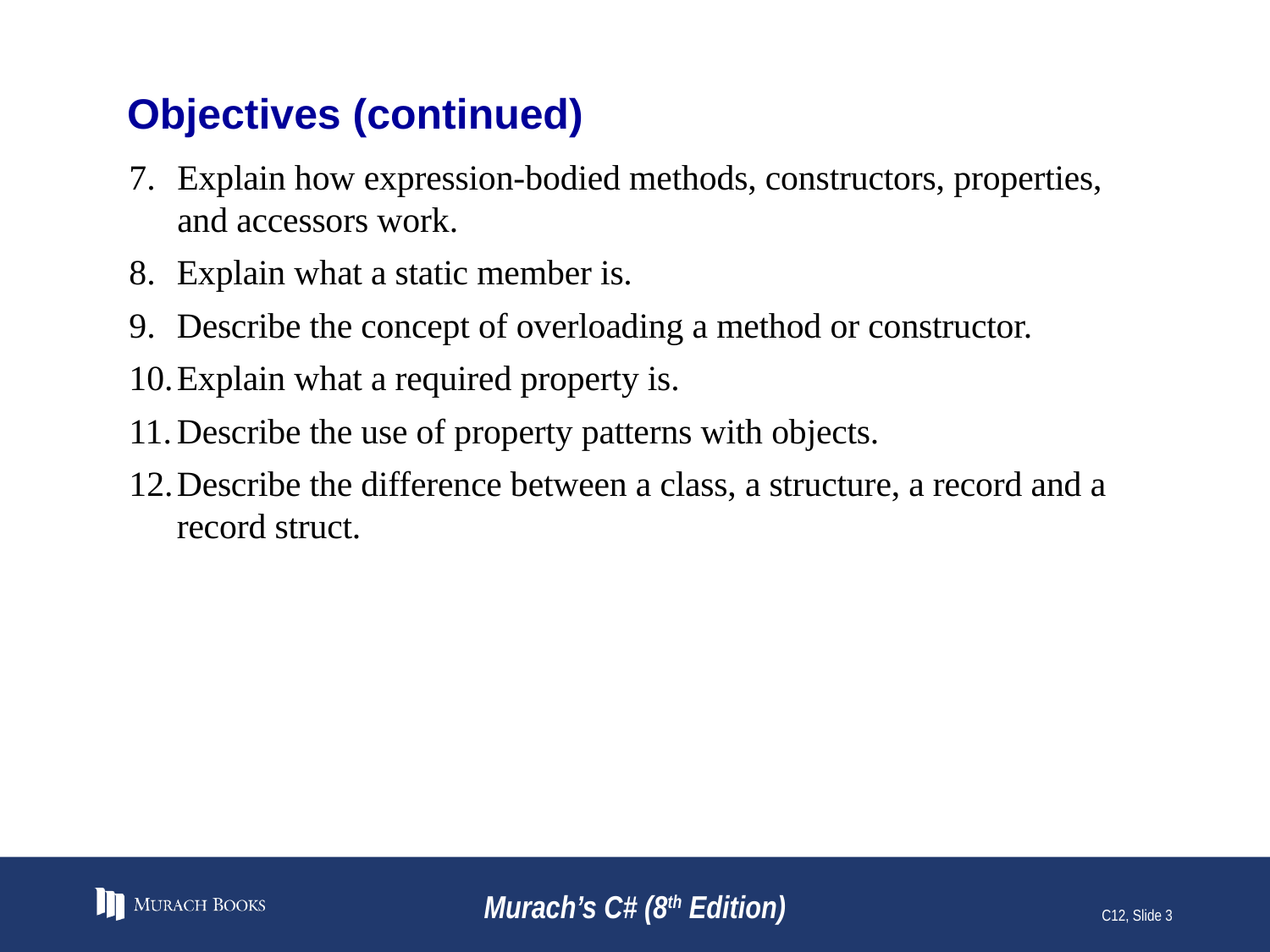

# Objectives (continued)
Explain how expression-bodied methods, constructors, properties, and accessors work.
Explain what a static member is.
Describe the concept of overloading a method or constructor.
Explain what a required property is.
Describe the use of property patterns with objects.
Describe the difference between a class, a structure, a record and a record struct.

Murach’s C# (8th Edition)

C12, Slide 3